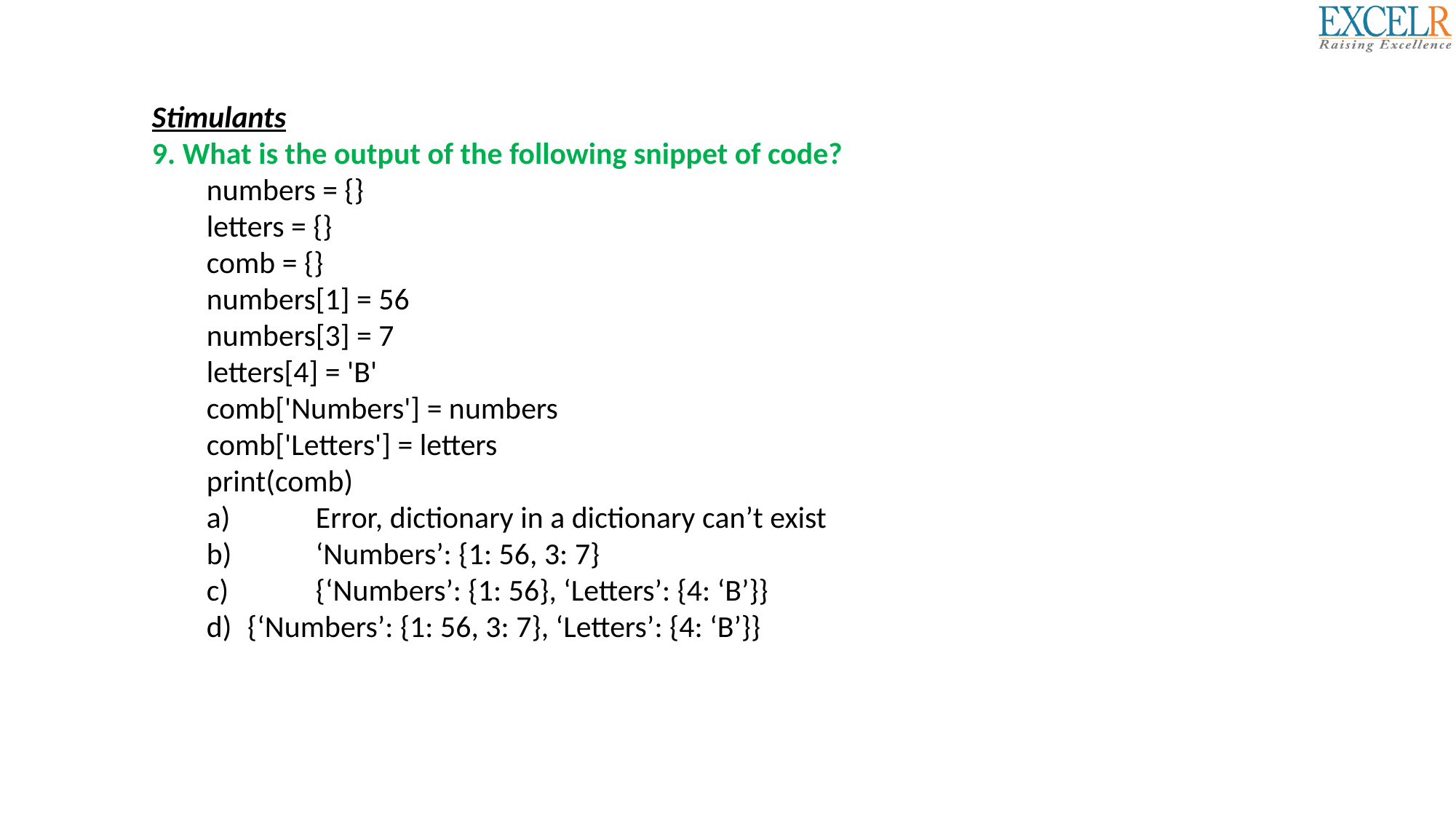

Stimulants
9. What is the output of the following snippet of code?
numbers = {}
letters = {}
comb = {}
numbers[1] = 56
numbers[3] = 7
letters[4] = 'B'
comb['Numbers'] = numbers
comb['Letters'] = letters
print(comb)
a)	Error, dictionary in a dictionary can’t exist
b)	‘Numbers’: {1: 56, 3: 7}
c)	{‘Numbers’: {1: 56}, ‘Letters’: {4: ‘B’}}
{‘Numbers’: {1: 56, 3: 7}, ‘Letters’: {4: ‘B’}}